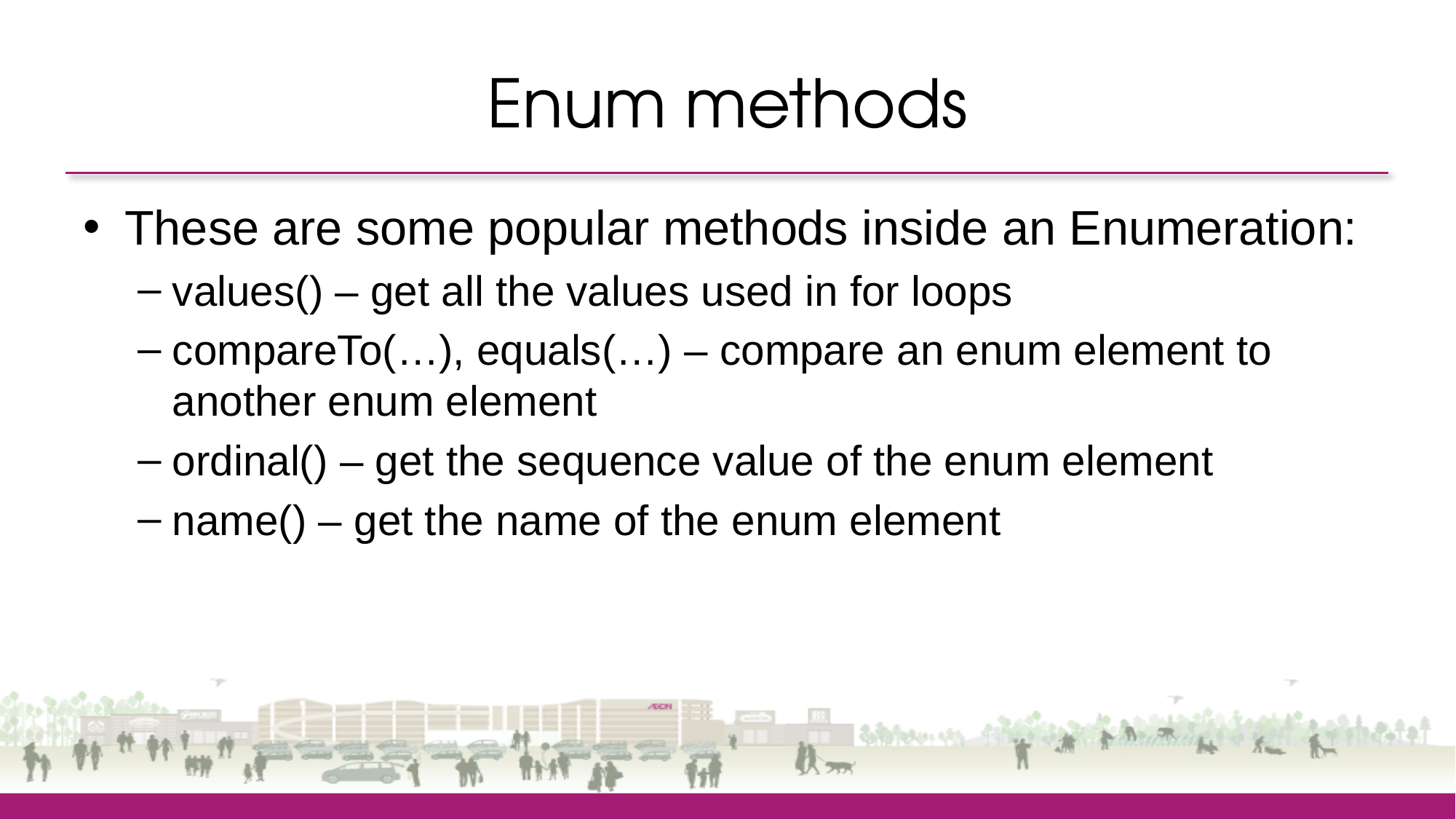

# Enum methods
These are some popular methods inside an Enumeration:
values() – get all the values used in for loops
compareTo(…), equals(…) – compare an enum element to another enum element
ordinal() – get the sequence value of the enum element
name() – get the name of the enum element